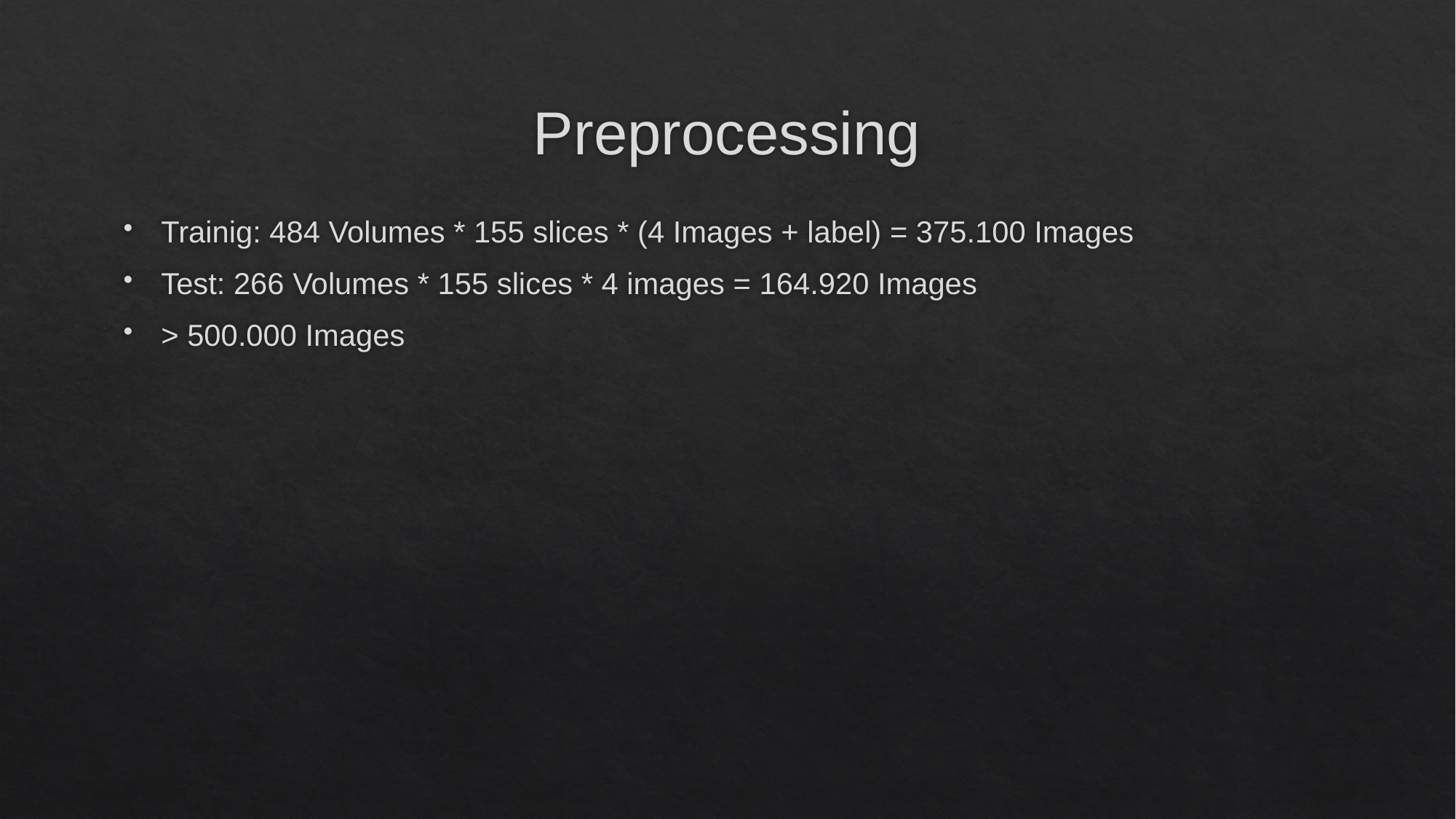

# Preprocessing
Trainig: 484 Volumes * 155 slices * (4 Images + label) = 375.100 Images
Test: 266 Volumes * 155 slices * 4 images = 164.920‬ Images
> 500.000 Images